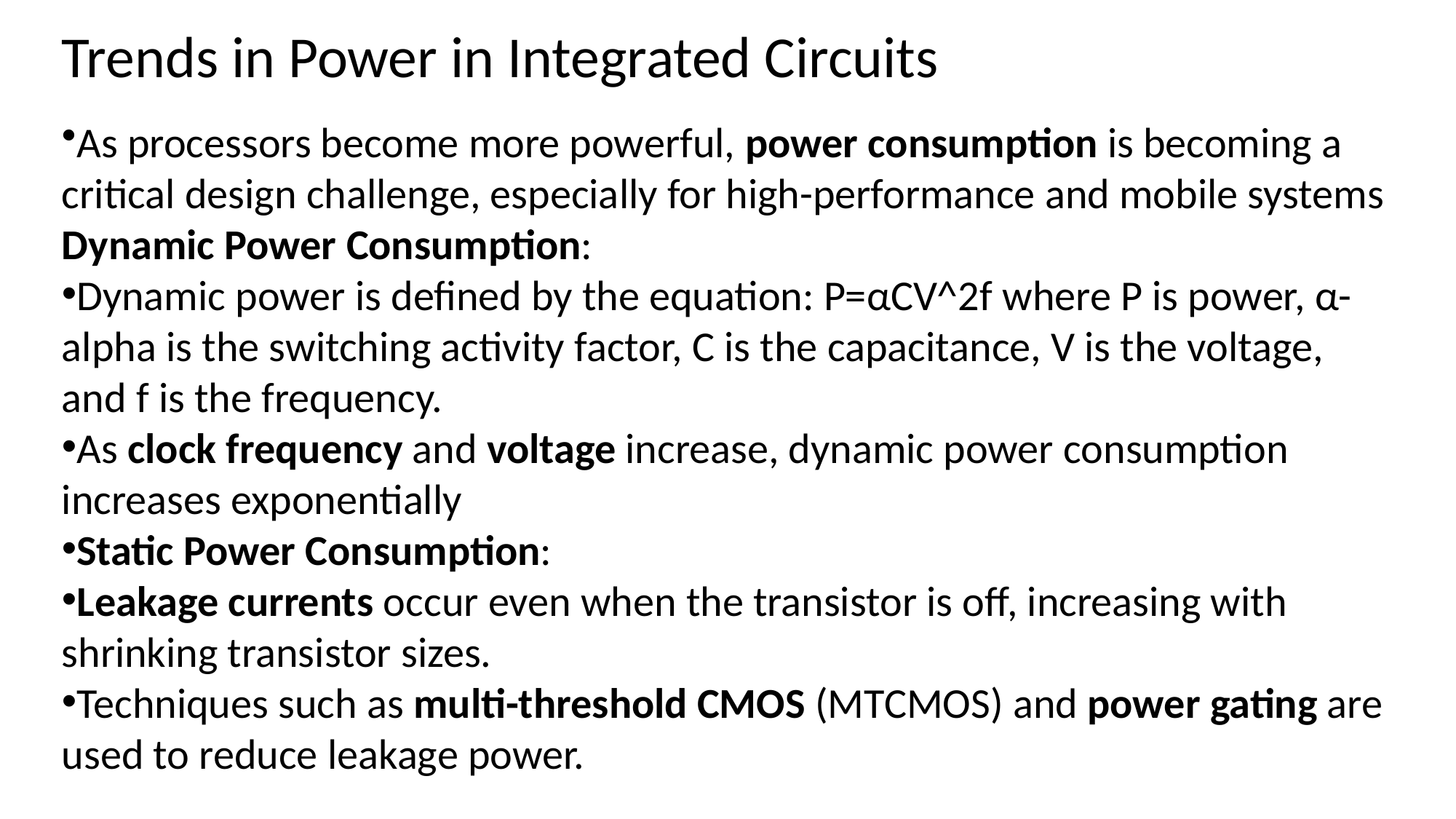

# Trends in Power in Integrated Circuits
As processors become more powerful, power consumption is becoming a critical design challenge, especially for high-performance and mobile systems
Dynamic Power Consumption:
Dynamic power is defined by the equation: P=αCV^2f where P is power, α-alpha is the switching activity factor, C is the capacitance, V is the voltage, and f is the frequency.
As clock frequency and voltage increase, dynamic power consumption increases exponentially
Static Power Consumption:
Leakage currents occur even when the transistor is off, increasing with shrinking transistor sizes.
Techniques such as multi-threshold CMOS (MTCMOS) and power gating are used to reduce leakage power.